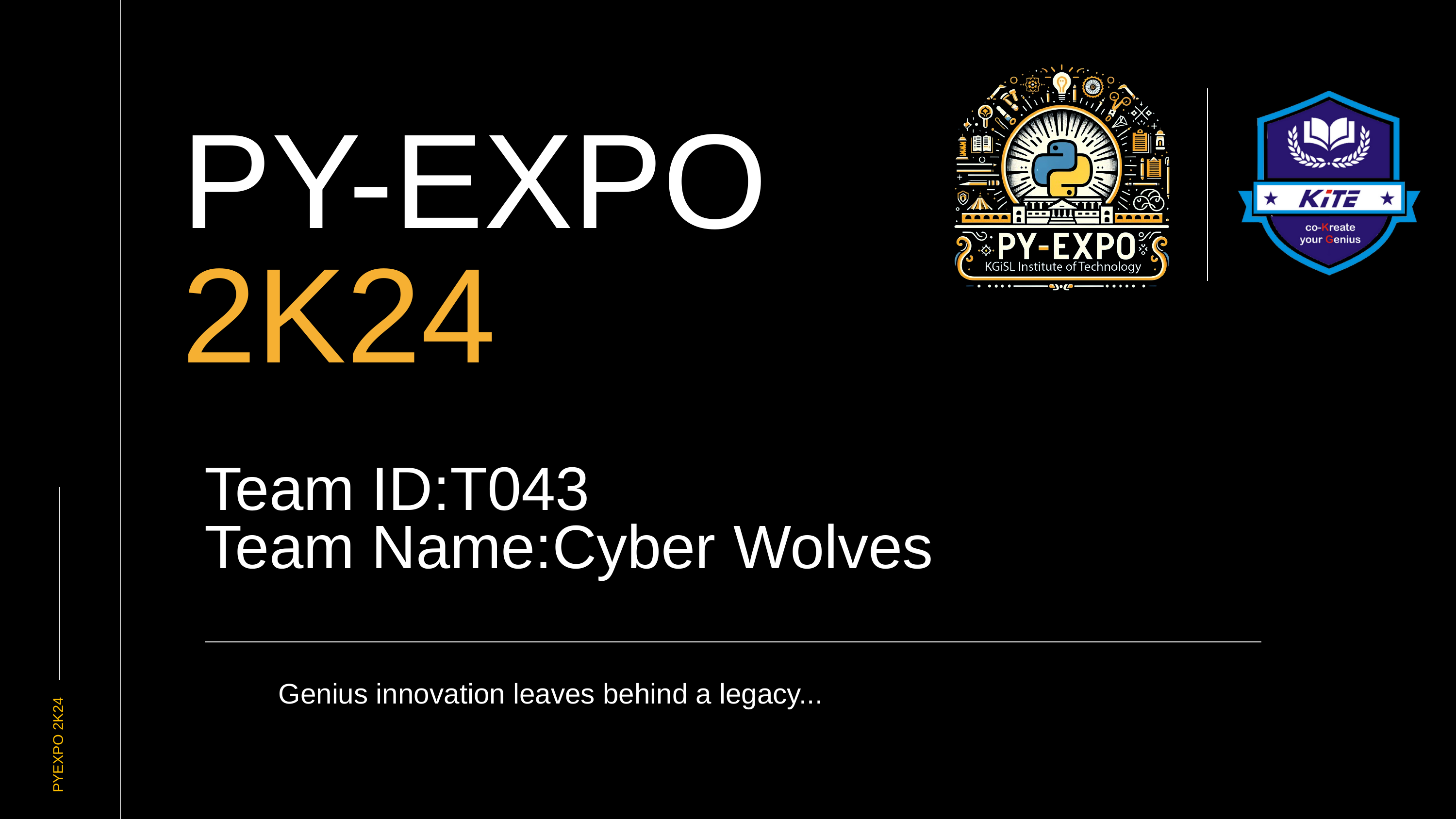

PY-EXPO

2K24

Team ID:T043
Team Name:Cyber ﻿Wolves

Genius innovation leaves behind a legacy...
PYEXPO 2K24